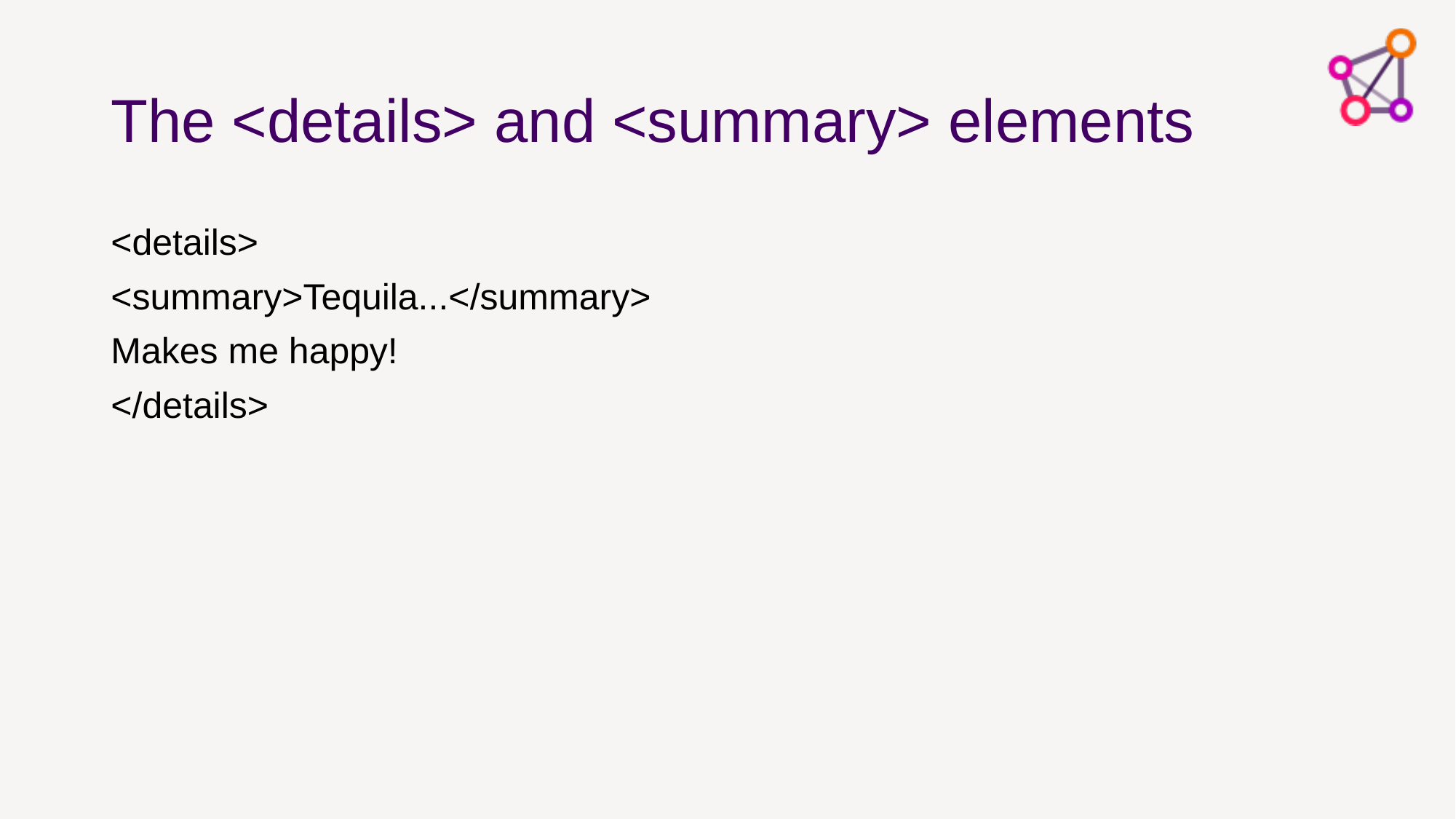

# The <details> and <summary> elements
<details>
<summary>Tequila...</summary>
Makes me happy!
</details>